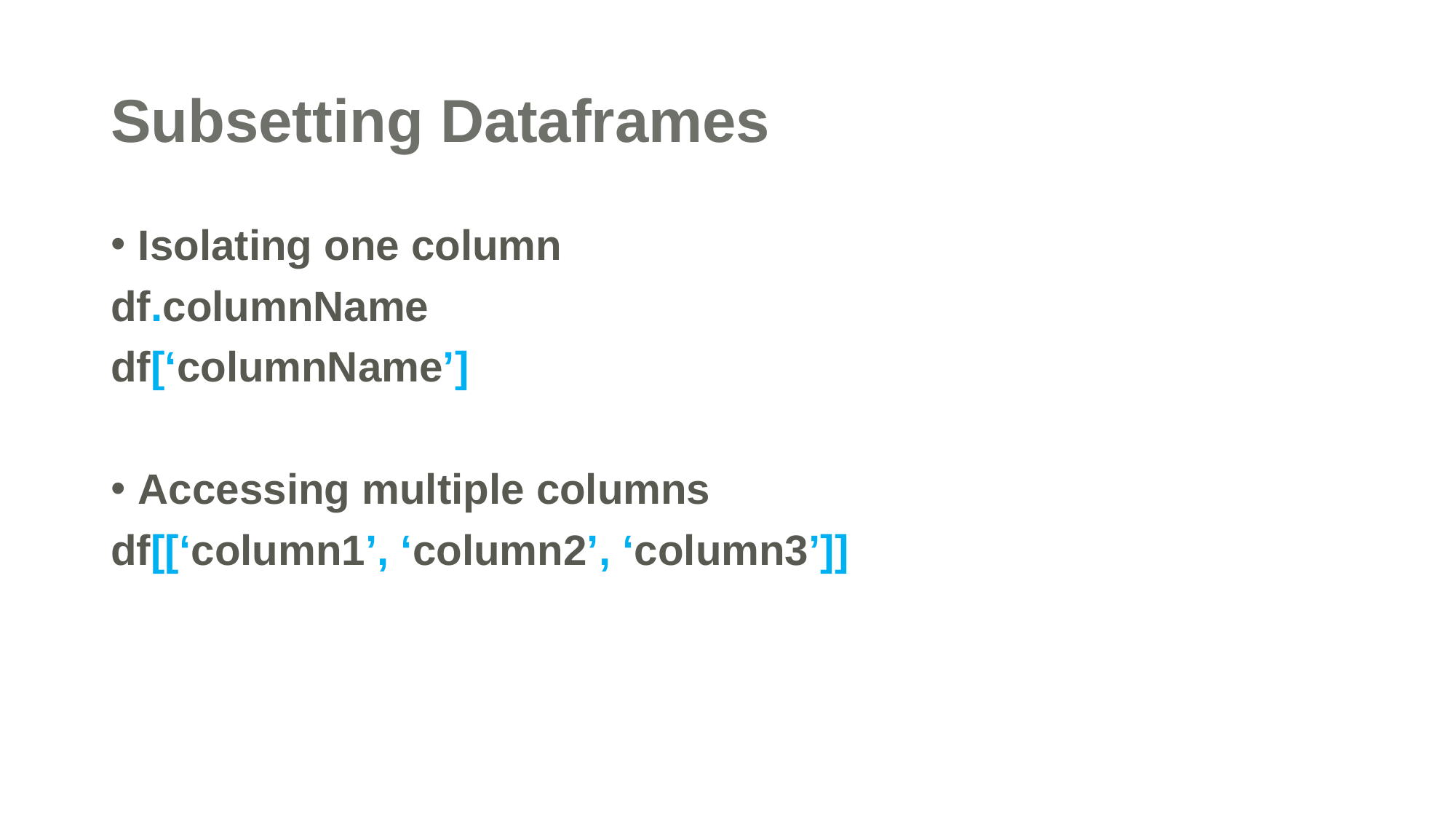

# Subsetting Dataframes
Isolating one column
df.columnName
df[‘columnName’]

Accessing multiple columns
df[[‘column1’, ‘column2’, ‘column3’]]